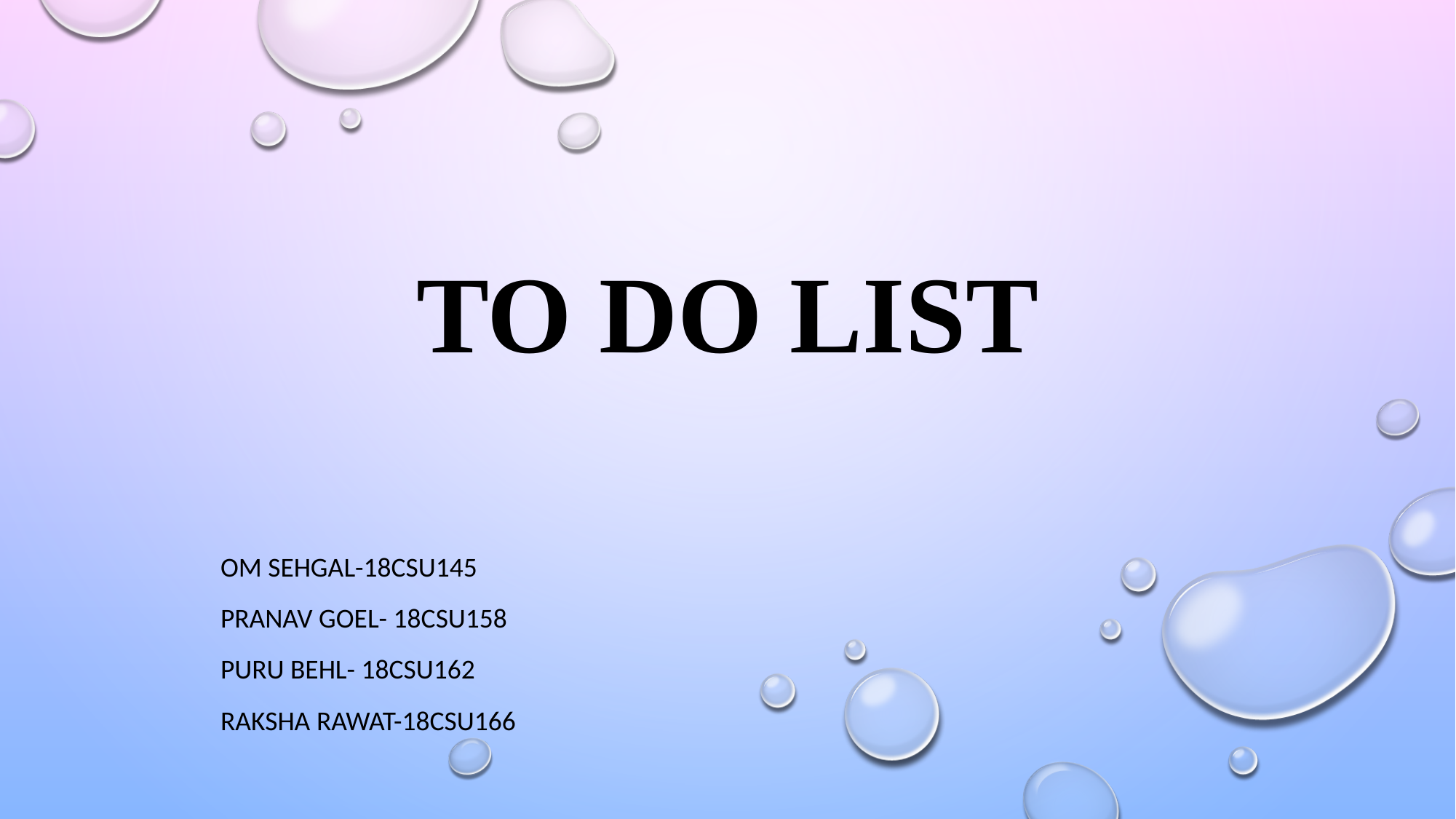

# TO DO LIST
Om Sehgal-18csu145
Pranav Goel- 18csu158
Puru Behl- 18csu162
Raksha Rawat-18csu166